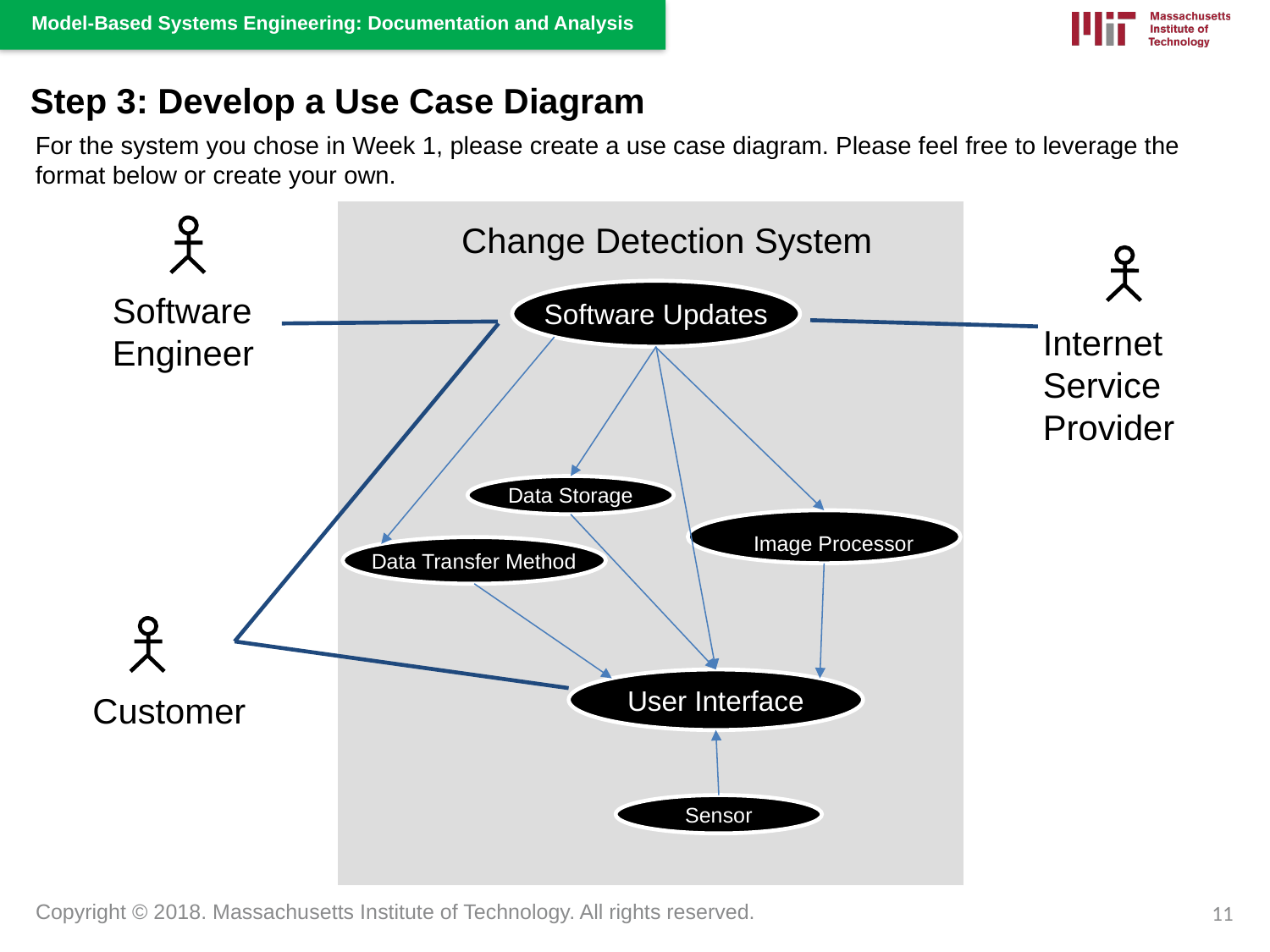

Step 3: Develop a Use Case Diagram
For the system you chose in Week 1, please create a use case diagram. Please feel free to leverage the format below or create your own.

Change Detection System

Software Updates
Software Engineer

Internet Service Provider

Data Storage
  Image Processor
Data Transfer Method

User Interface
Customer
Sensor
11